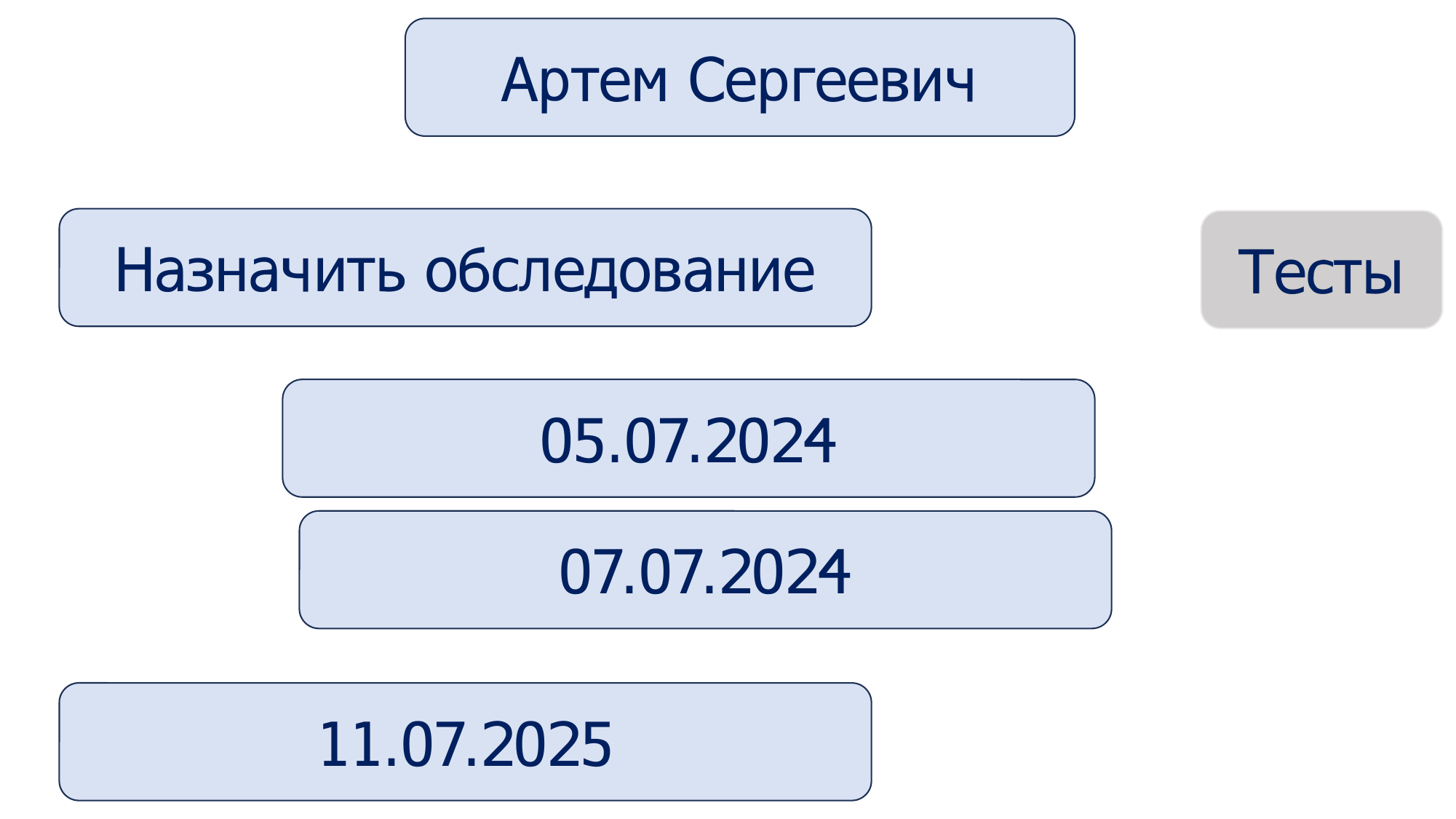

Артем Сергеевич
Назначить обследование
Тесты
05.07.2024
07.07.2024
11.07.2025